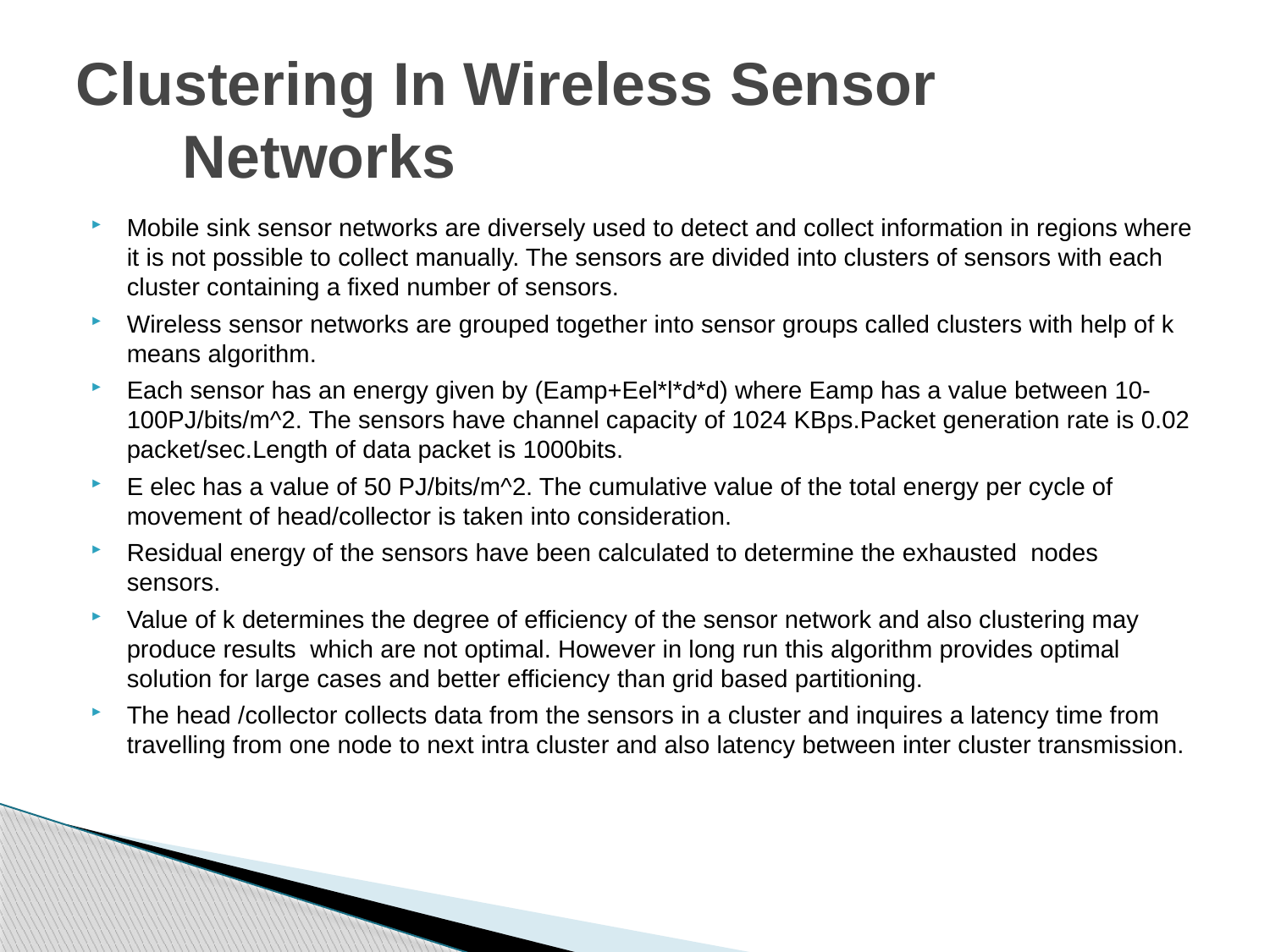

# Clustering In Wireless Sensor                			Networks
Mobile sink sensor networks are diversely used to detect and collect information in regions where it is not possible to collect manually. The sensors are divided into clusters of sensors with each cluster containing a fixed number of sensors.
Wireless sensor networks are grouped together into sensor groups called clusters with help of k means algorithm.
Each sensor has an energy given by (Eamp+Eel*l*d*d) where Eamp has a value between 10-100PJ/bits/m^2. The sensors have channel capacity of 1024 KBps.Packet generation rate is 0.02 packet/sec.Length of data packet is 1000bits.
E elec has a value of 50 PJ/bits/m^2. The cumulative value of the total energy per cycle of movement of head/collector is taken into consideration.
Residual energy of the sensors have been calculated to determine the exhausted  nodes sensors.
Value of k determines the degree of efficiency of the sensor network and also clustering may produce results  which are not optimal. However in long run this algorithm provides optimal solution for large cases and better efficiency than grid based partitioning.
The head /collector collects data from the sensors in a cluster and inquires a latency time from travelling from one node to next intra cluster and also latency between inter cluster transmission.